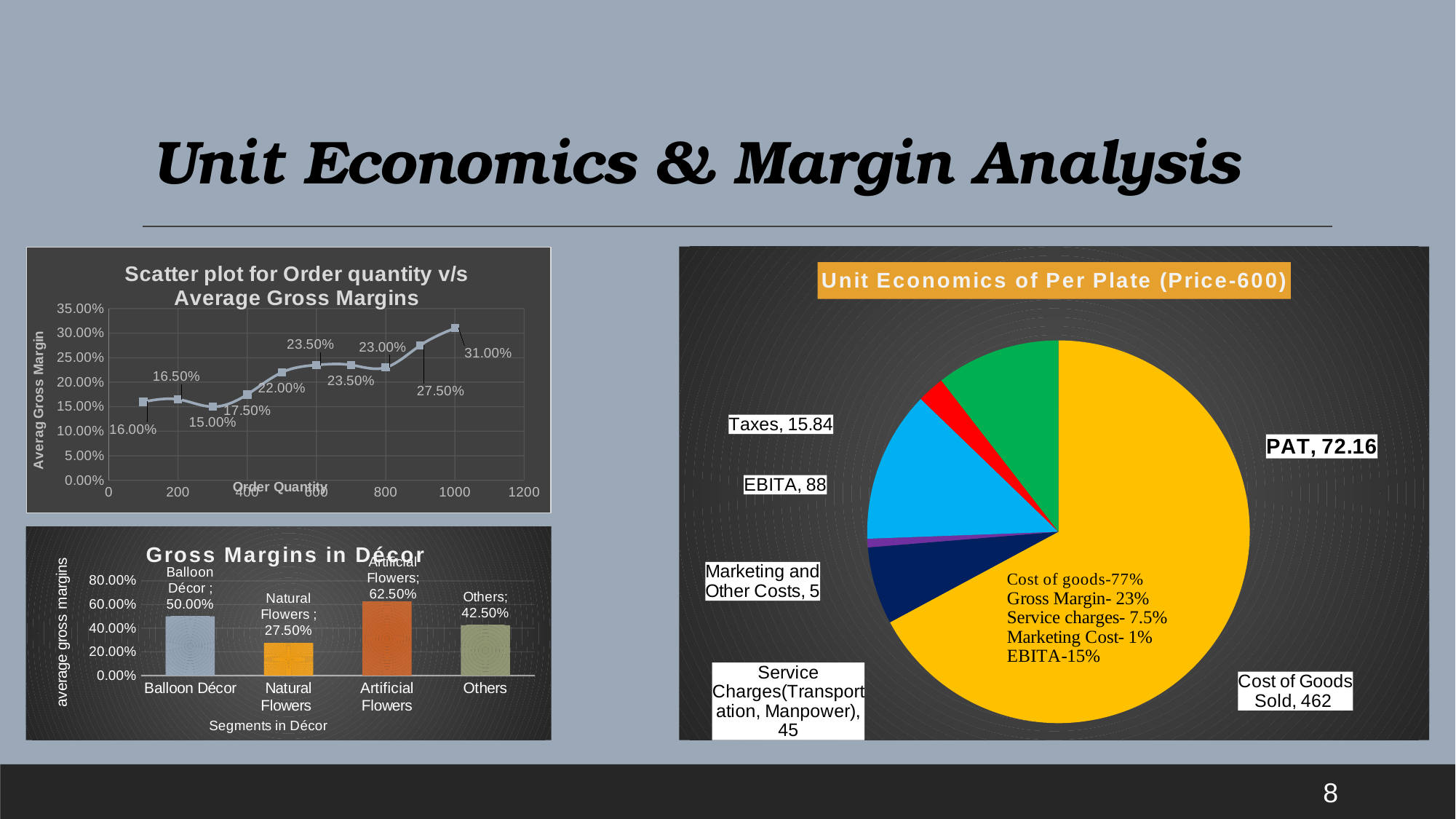

# Unit Economics & Margin Analysis

### Chart: Scatter plot for Order quantity v/s Average Gross Margins

| Category | average margin |
|---|---|

### Chart: Unit Economics of Per Plate (Price-600)

| Category |  |
|---|---|
| Cost of Goods Sold | 462.0 |
|  | None |
| Service Charges(Transportation, Manpower) | 45.0 |
| Marketing and Other Costs | 5.0 |
| EBITA | 88.0 |
| Taxes | 15.84 |
| PAT | 72.16 |

### Chart: Gross Margins in Décor

| Category | Average Margin |
|---|---|
| Balloon Décor  | 0.5 |
| Natural Flowers  | 0.275 |
| Artificial Flowers | 0.625 |
| Others | 0.425 |
8